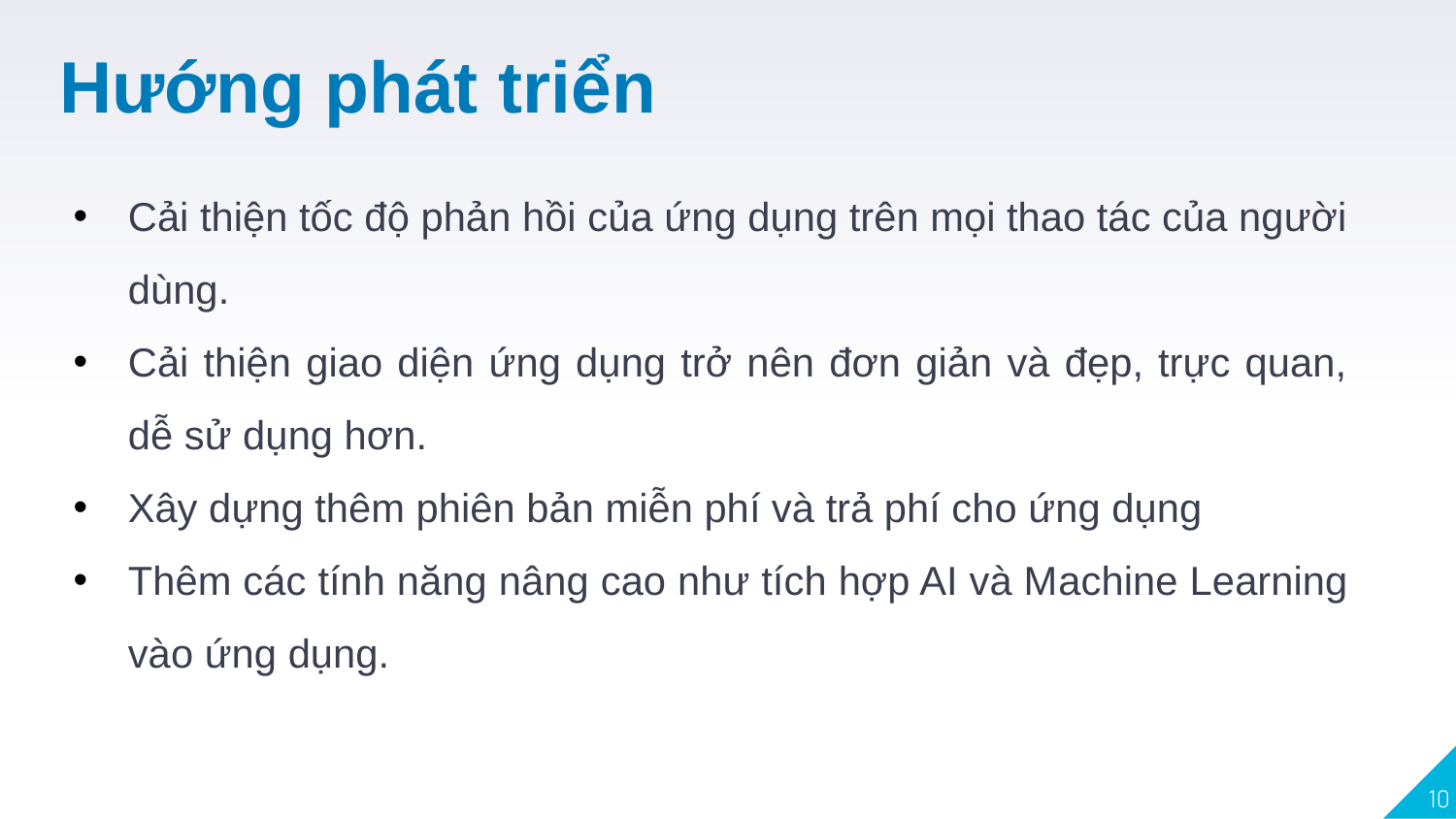

Hướng phát triển
Cải thiện tốc độ phản hồi của ứng dụng trên mọi thao tác của người dùng.
Cải thiện giao diện ứng dụng trở nên đơn giản và đẹp, trực quan, dễ sử dụng hơn.
Xây dựng thêm phiên bản miễn phí và trả phí cho ứng dụng
Thêm các tính năng nâng cao như tích hợp AI và Machine Learning vào ứng dụng.
10